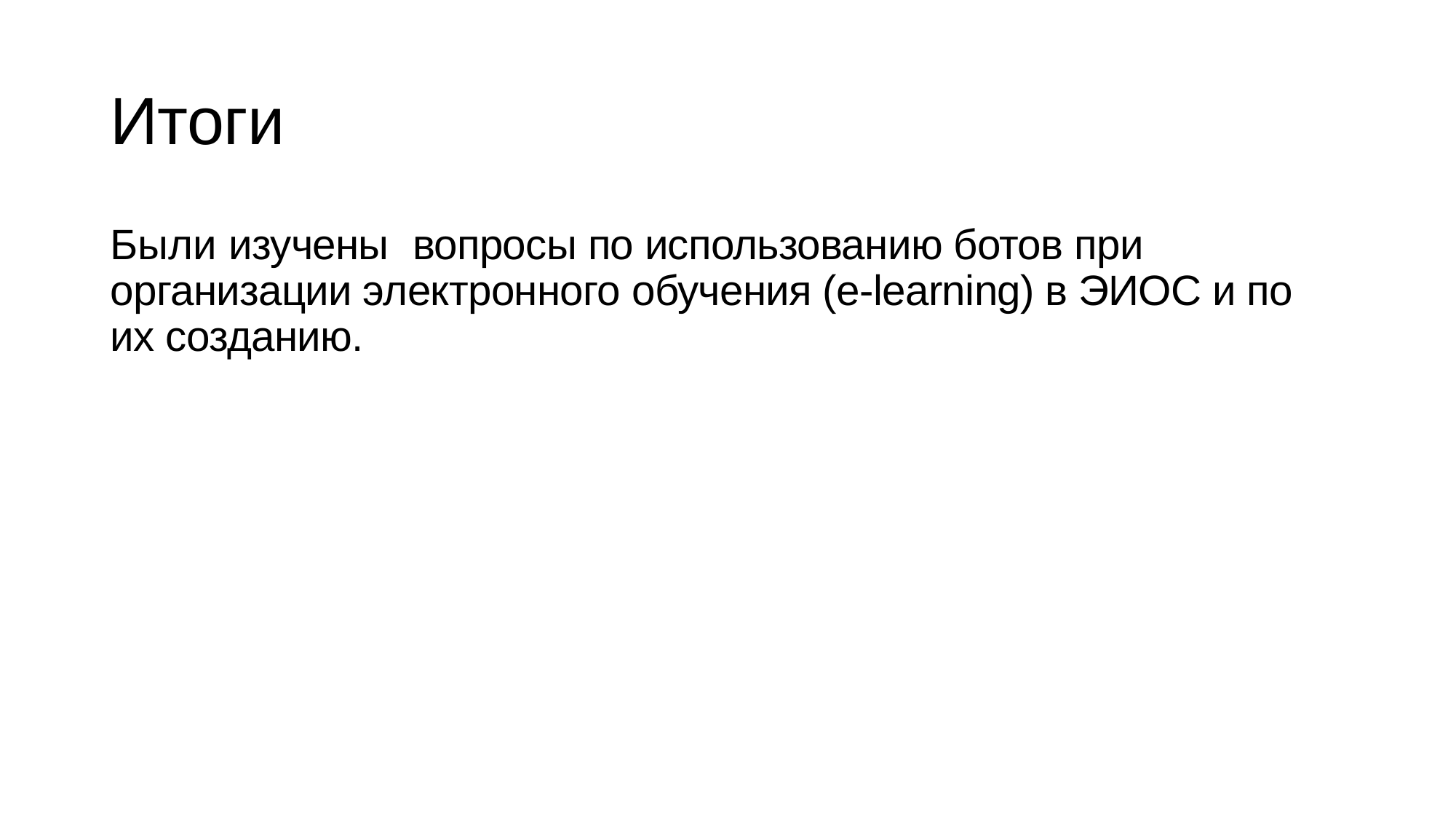

# Итоги
Были изучены  вопросы по использованию ботов при организации электронного обучения (e-learning) в ЭИОС и по их созданию.